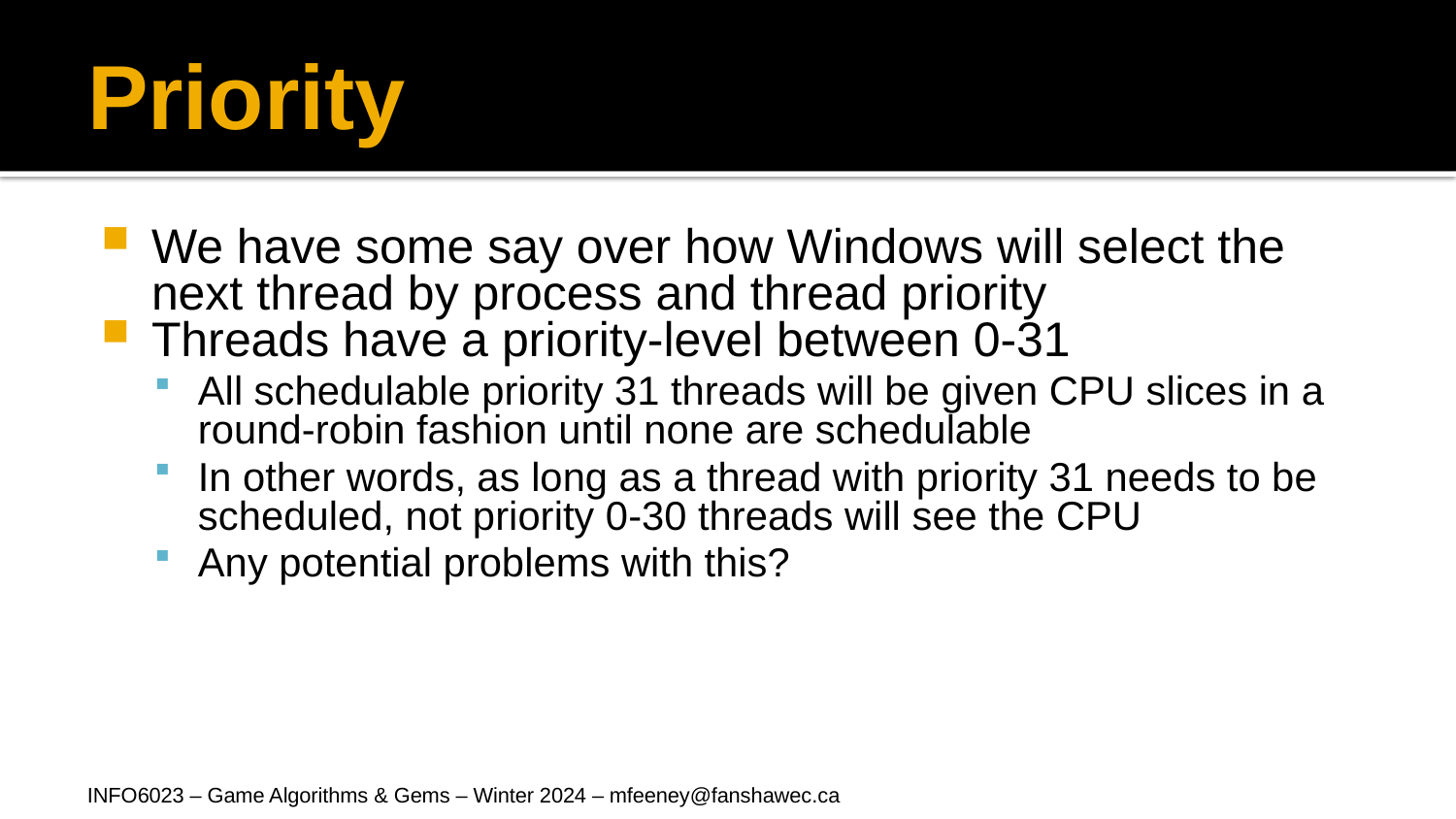

# Priority
We have some say over how Windows will select the next thread by process and thread priority
Threads have a priority-level between 0-31
All schedulable priority 31 threads will be given CPU slices in a round-robin fashion until none are schedulable
In other words, as long as a thread with priority 31 needs to be scheduled, not priority 0-30 threads will see the CPU
Any potential problems with this?